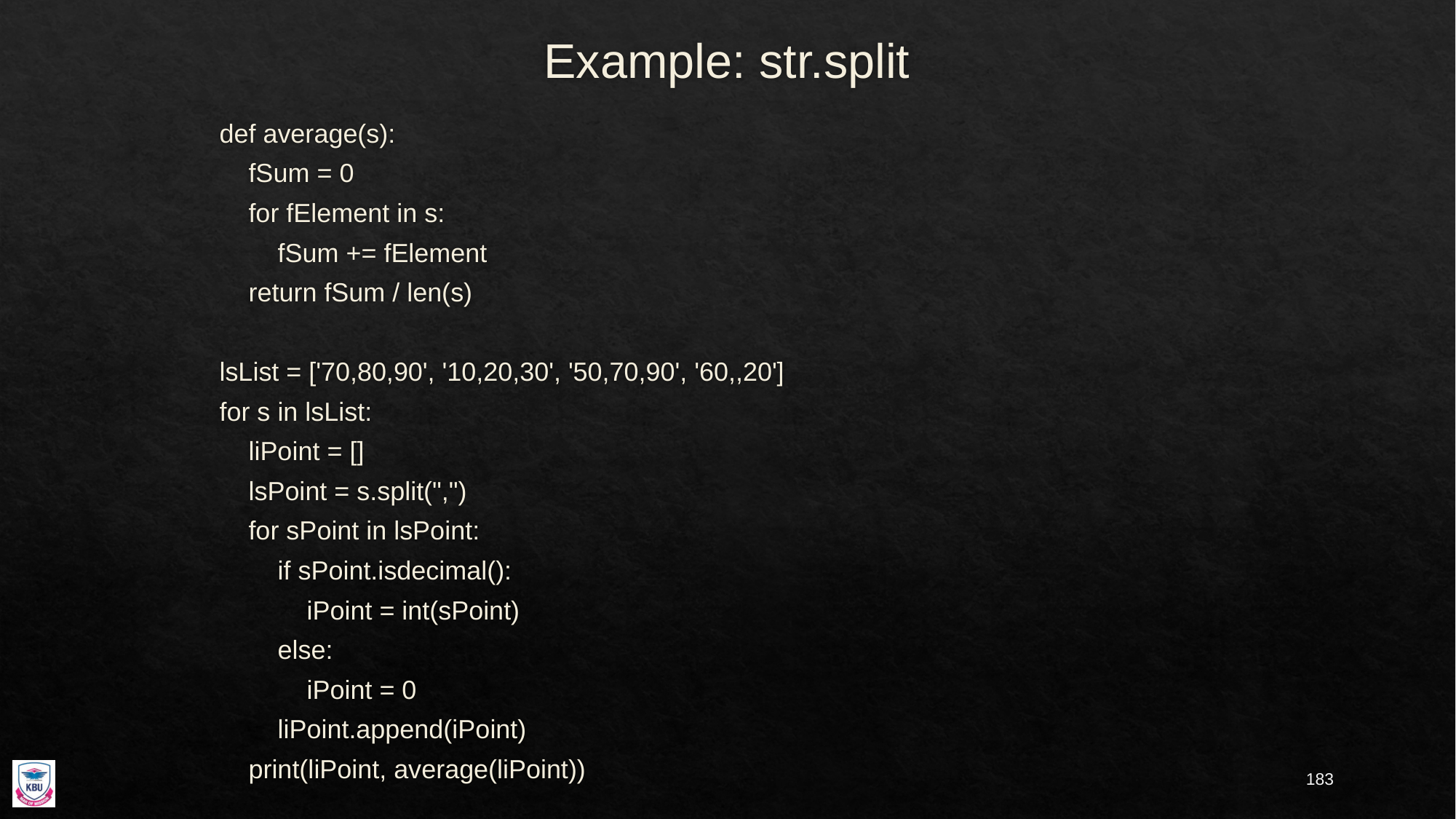

# Example: str.split
def average(s):
    fSum = 0
    for fElement in s:
        fSum += fElement
    return fSum / len(s)

lsList = ['70,80,90', '10,20,30', '50,70,90', '60,,20']
for s in lsList:
    liPoint = []
    lsPoint = s.split(",")
    for sPoint in lsPoint:
        if sPoint.isdecimal():
            iPoint = int(sPoint)
        else:
            iPoint = 0
        liPoint.append(iPoint)
    print(liPoint, average(liPoint))
183